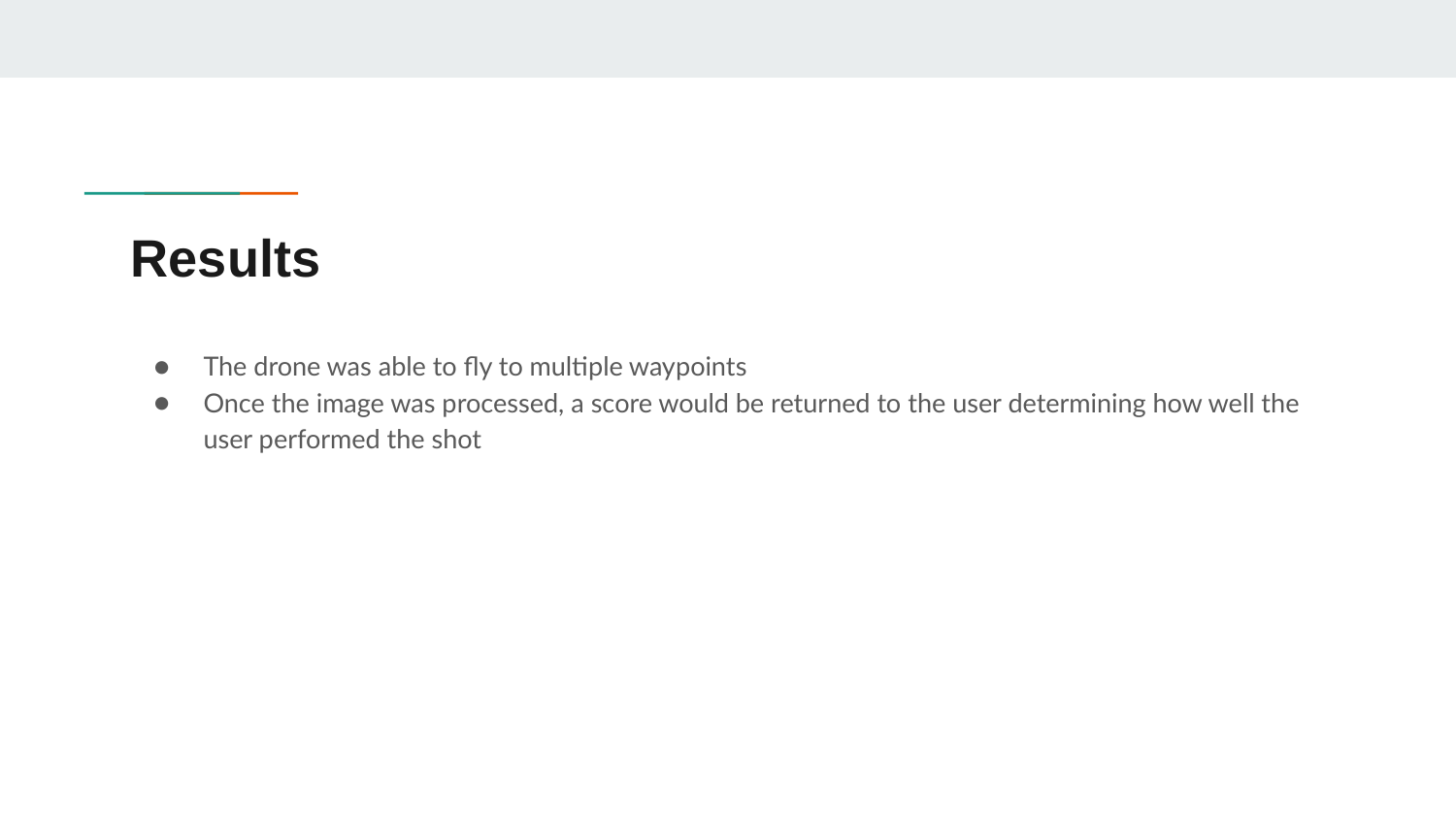

# Results
The drone was able to fly to multiple waypoints
Once the image was processed, a score would be returned to the user determining how well the user performed the shot